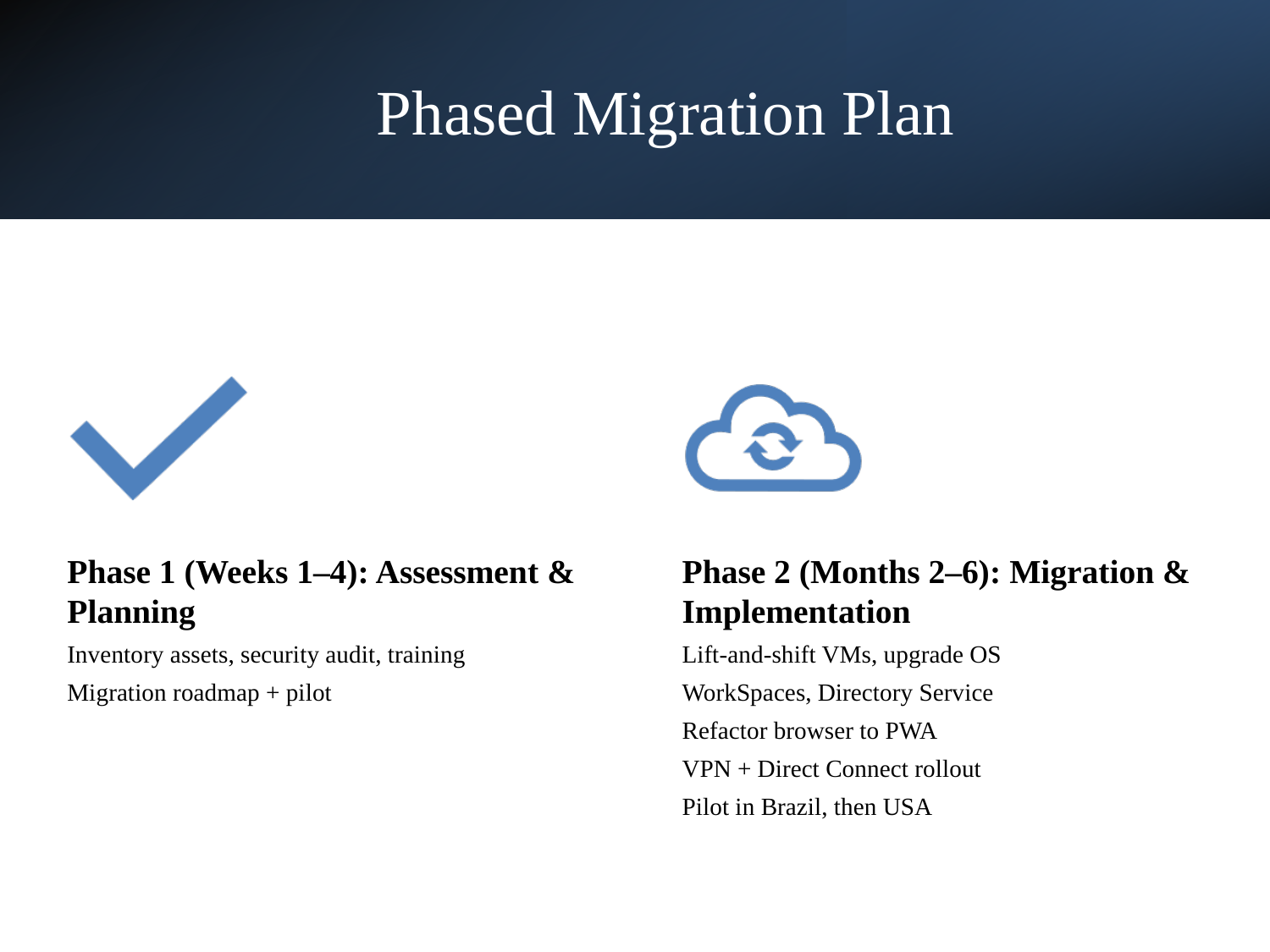

# Phased Migration Plan
Phase 1 (Weeks 1–4): Assessment & Planning
Inventory assets, security audit, training
Migration roadmap + pilot
Phase 2 (Months 2–6): Migration & Implementation
Lift-and-shift VMs, upgrade OS
WorkSpaces, Directory Service
Refactor browser to PWA
VPN + Direct Connect rollout
Pilot in Brazil, then USA